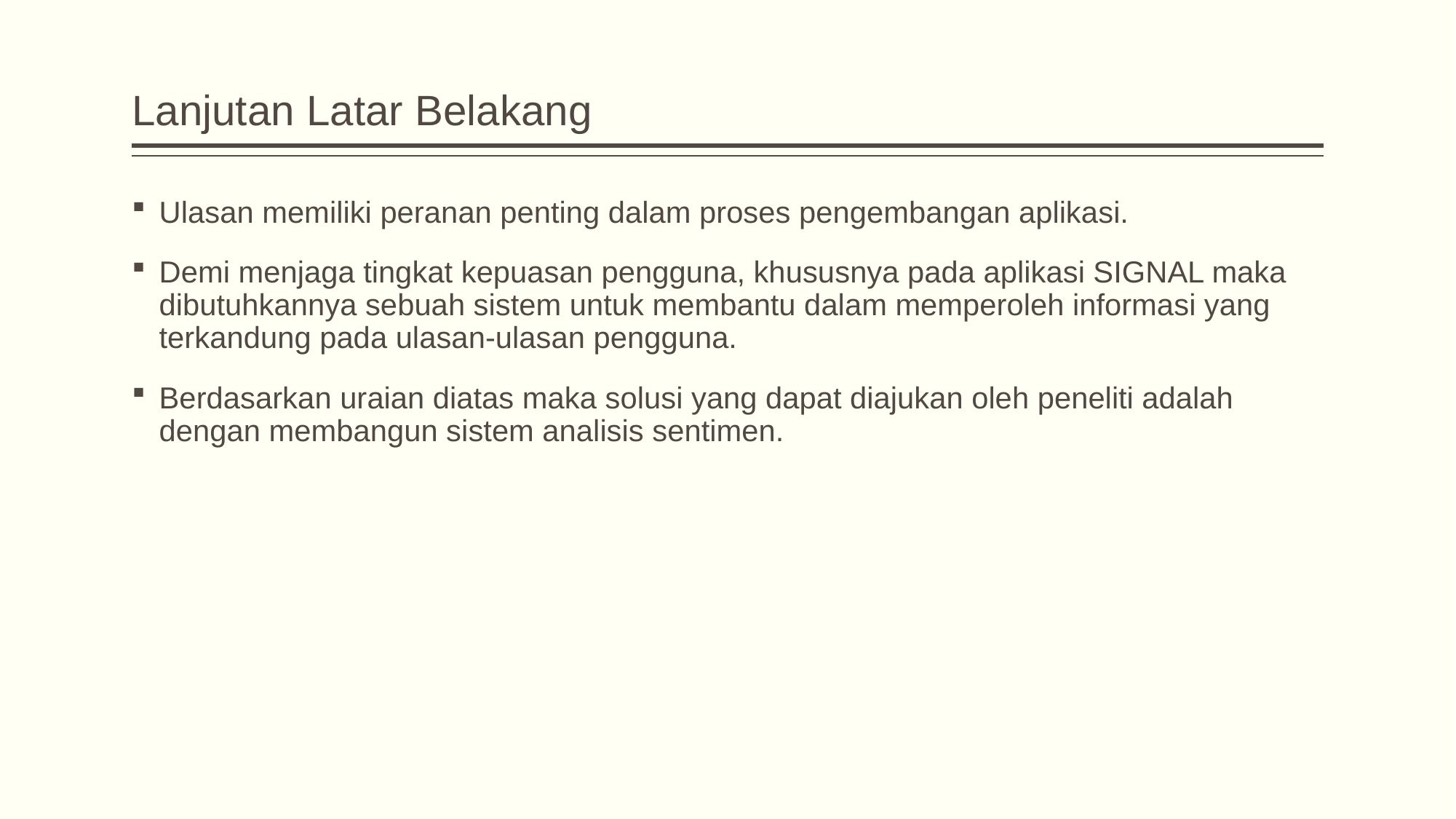

# Lanjutan Latar Belakang
Ulasan memiliki peranan penting dalam proses pengembangan aplikasi.
Demi menjaga tingkat kepuasan pengguna, khususnya pada aplikasi SIGNAL maka dibutuhkannya sebuah sistem untuk membantu dalam memperoleh informasi yang terkandung pada ulasan-ulasan pengguna.
Berdasarkan uraian diatas maka solusi yang dapat diajukan oleh peneliti adalah dengan membangun sistem analisis sentimen.